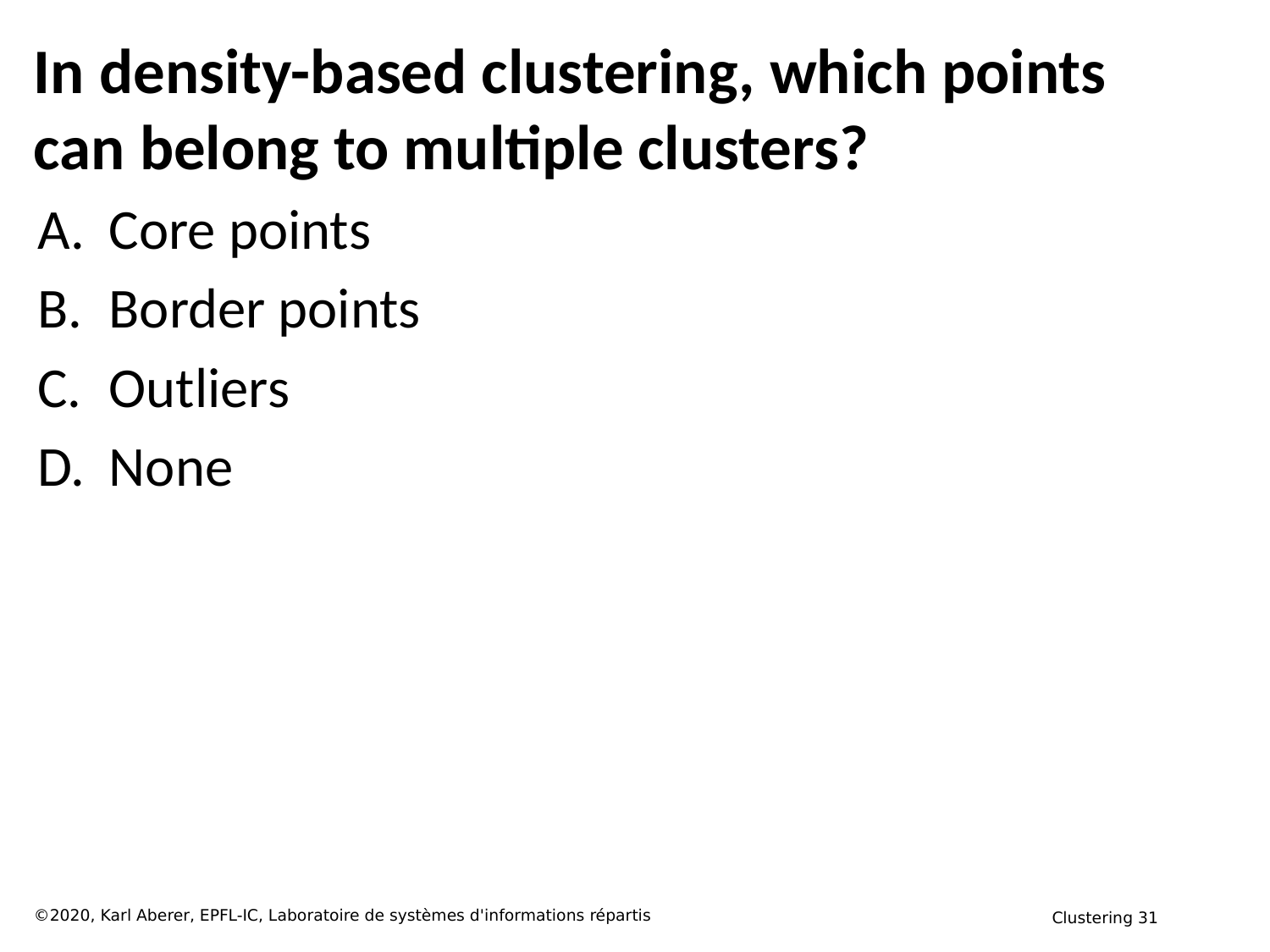

# In density-based clustering, which points can belong to multiple clusters?
Core points
Border points
Outliers
None
©2020, Karl Aberer, EPFL-IC, Laboratoire de systèmes d'informations répartis